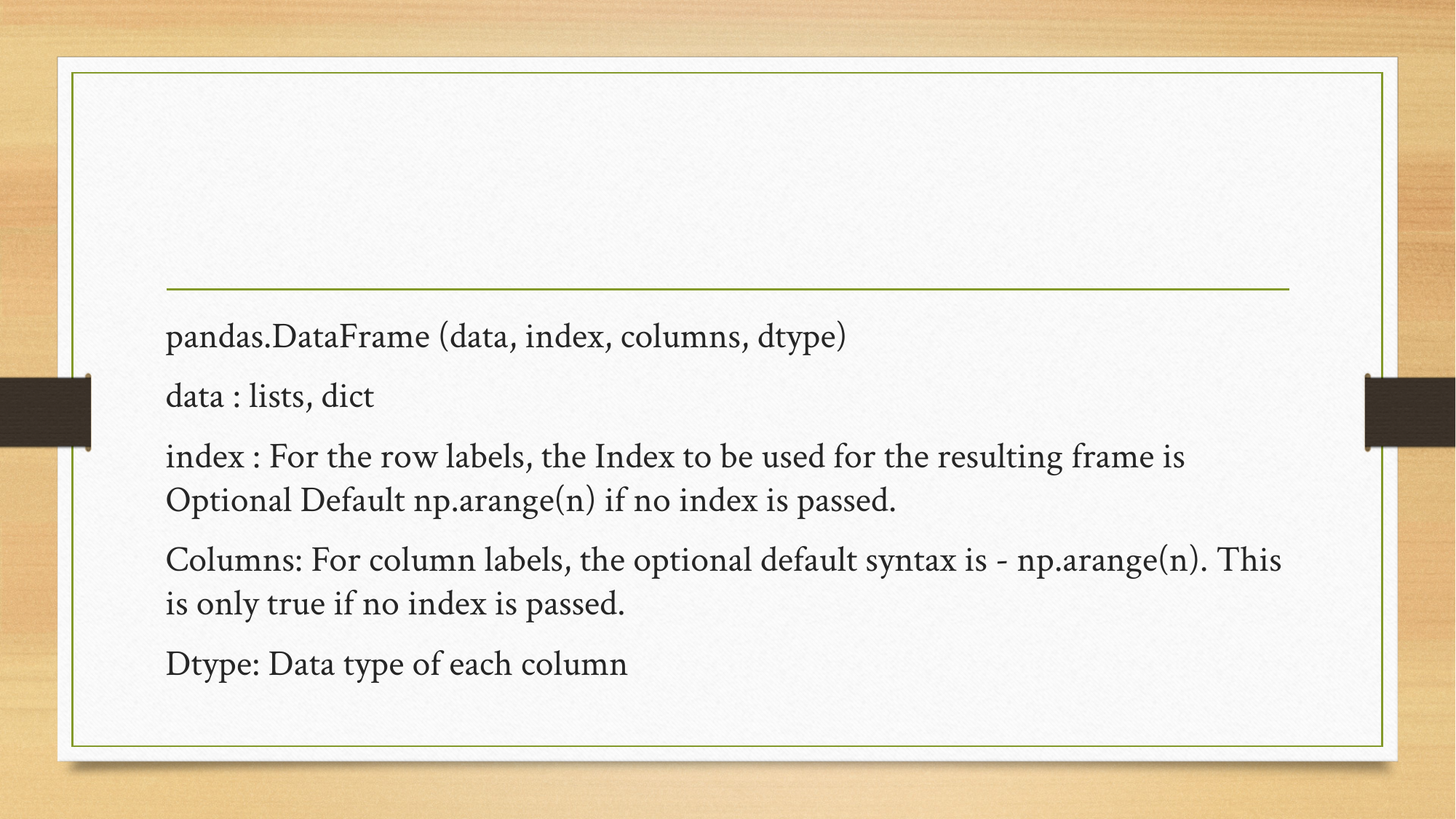

#
pandas.DataFrame (data, index, columns, dtype)
data : lists, dict
index : For the row labels, the Index to be used for the resulting frame is Optional Default np.arange(n) if no index is passed.
Columns: For column labels, the optional default syntax is - np.arange(n). This is only true if no index is passed.
Dtype: Data type of each column